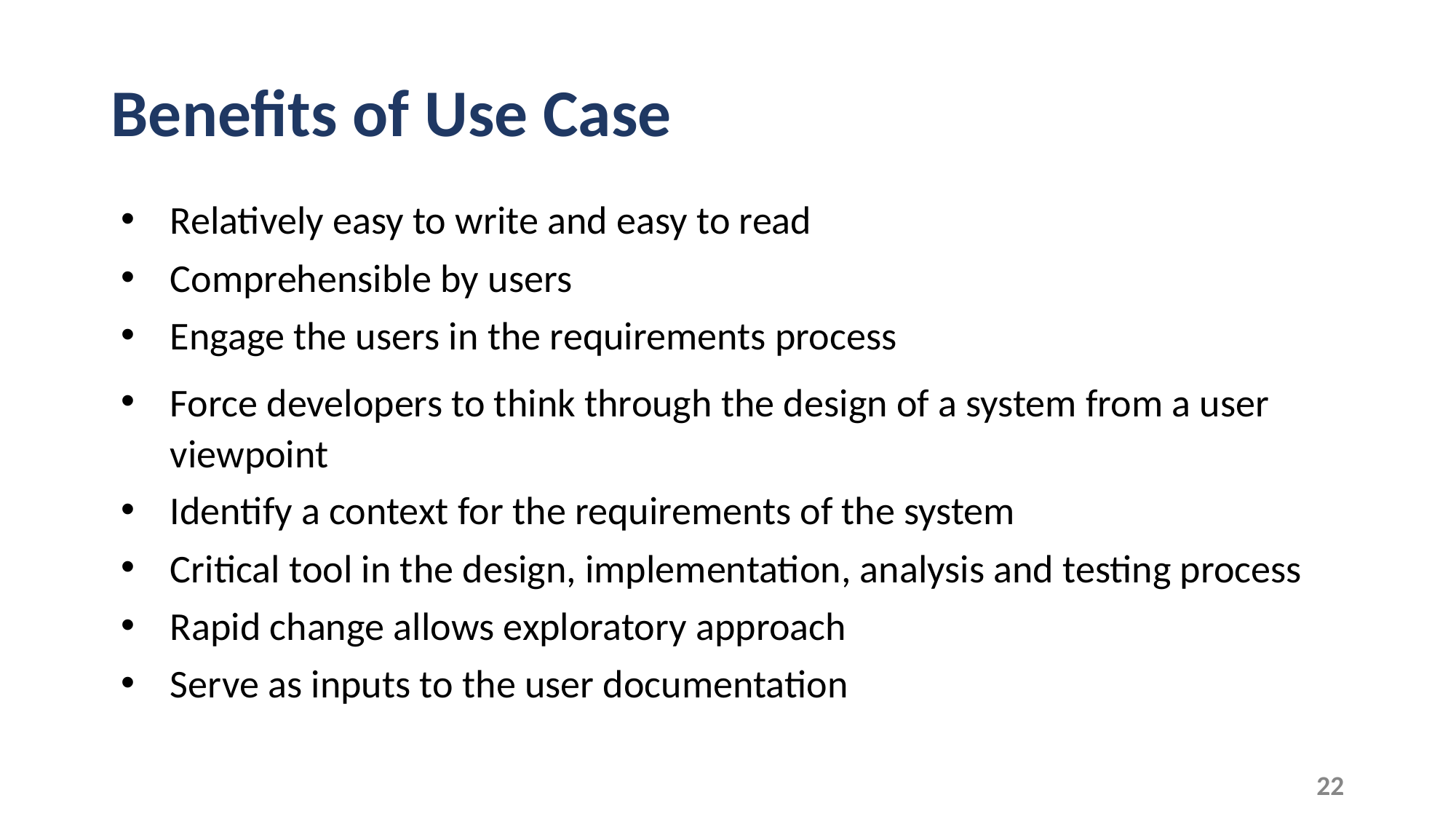

# Benefits of Use Case
Relatively easy to write and easy to read
Comprehensible by users
Engage the users in the requirements process
Force developers to think through the design of a system from a user viewpoint
Identify a context for the requirements of the system
Critical tool in the design, implementation, analysis and testing process
Rapid change allows exploratory approach
Serve as inputs to the user documentation
22